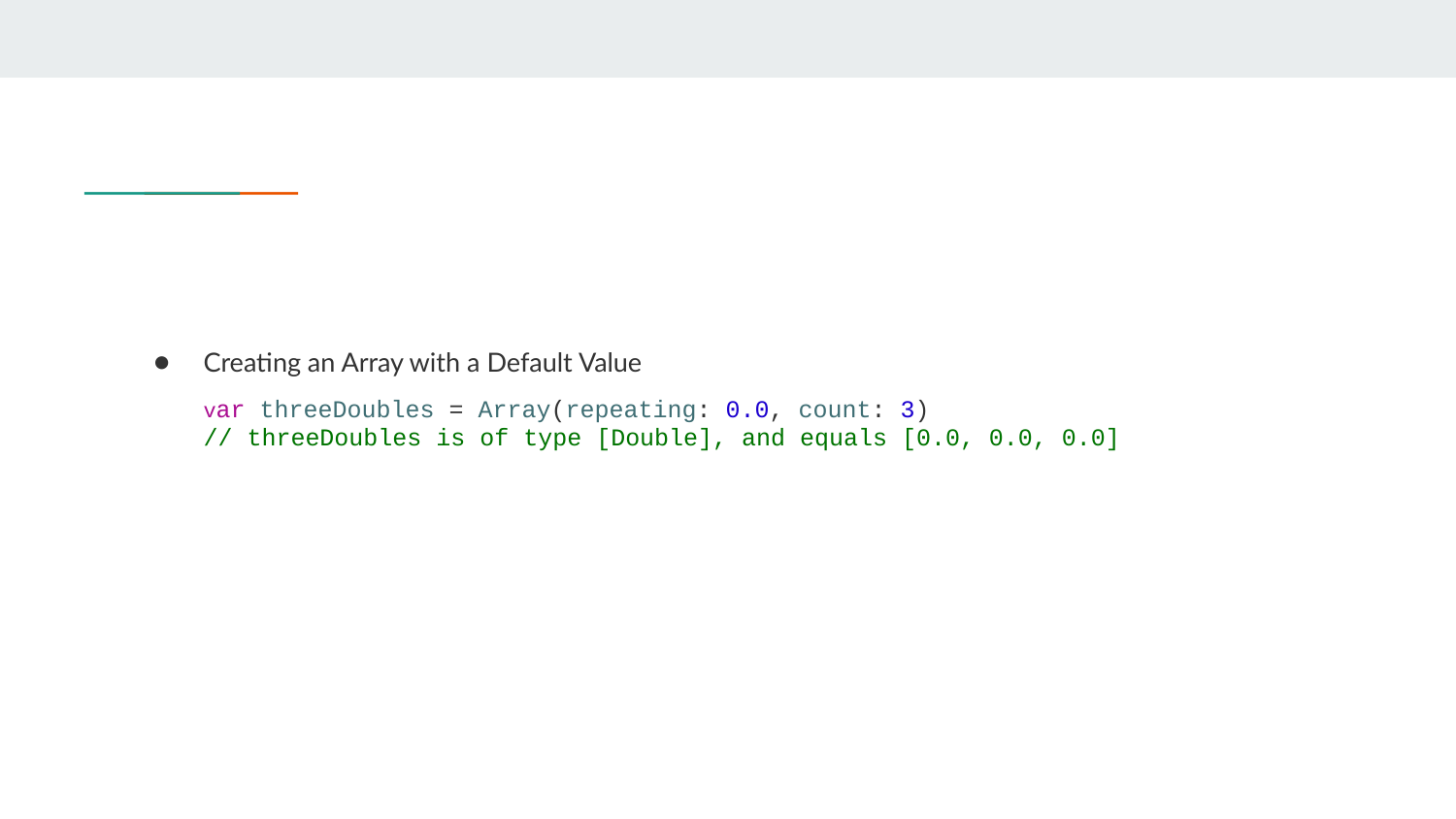

#
Creating an Array with a Default Value
var threeDoubles = Array(repeating: 0.0, count: 3)
// threeDoubles is of type [Double], and equals [0.0, 0.0, 0.0]